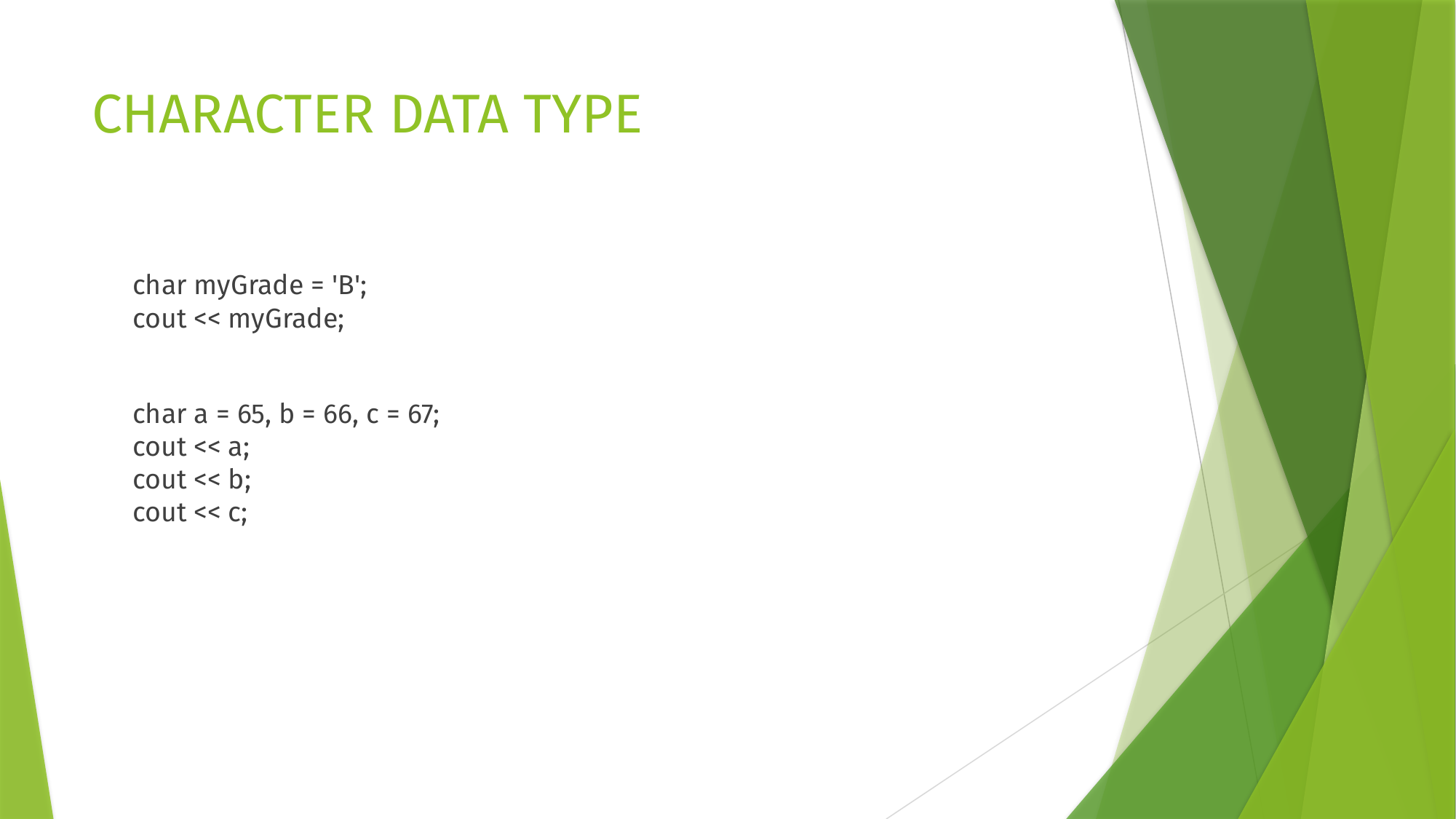

# CHARACTER DATA TYPE
char myGrade = 'B';
cout << myGrade;

char a = 65, b = 66, c = 67;
cout << a;
cout << b;
cout << c;